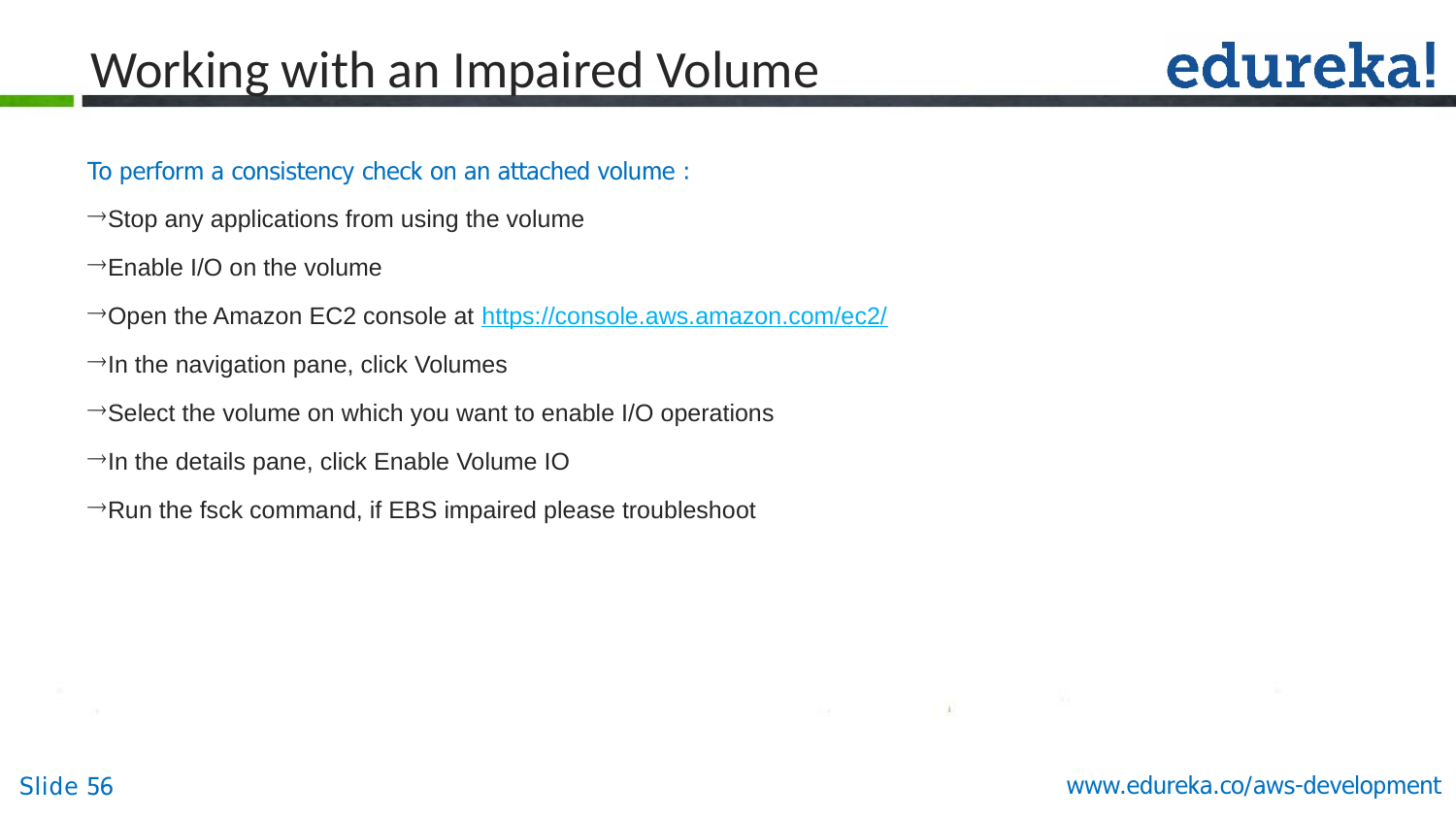

# Working with an Impaired Volume
To perform a consistency check on an attached volume :
Stop any applications from using the volume
Enable I/O on the volume
Open the Amazon EC2 console at https://console.aws.amazon.com/ec2/
In the navigation pane, click Volumes
Select the volume on which you want to enable I/O operations
In the details pane, click Enable Volume IO
Run the fsck command, if EBS impaired please troubleshoot